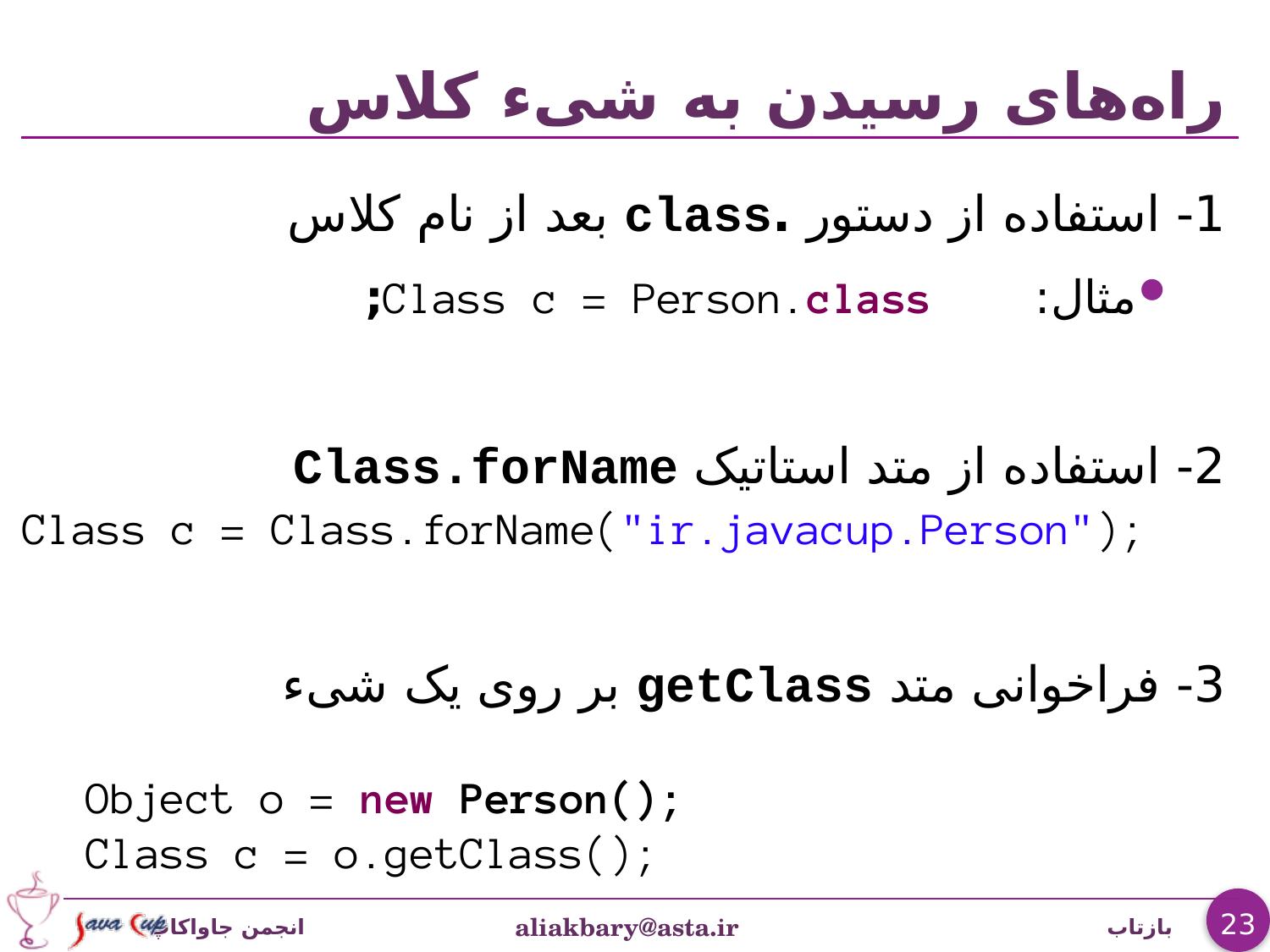

# راه‌های رسیدن به شیء کلاس
1- استفاده از دستور .class بعد از نام کلاس
مثال:       Class c = Person.class;

2- استفاده از متد استاتیک Class.forName

3- فراخوانی متد getClass بر روی یک شیء

Class c = Class.forName("ir.javacup.Person");
Object o = new Person();
Class c = o.getClass();